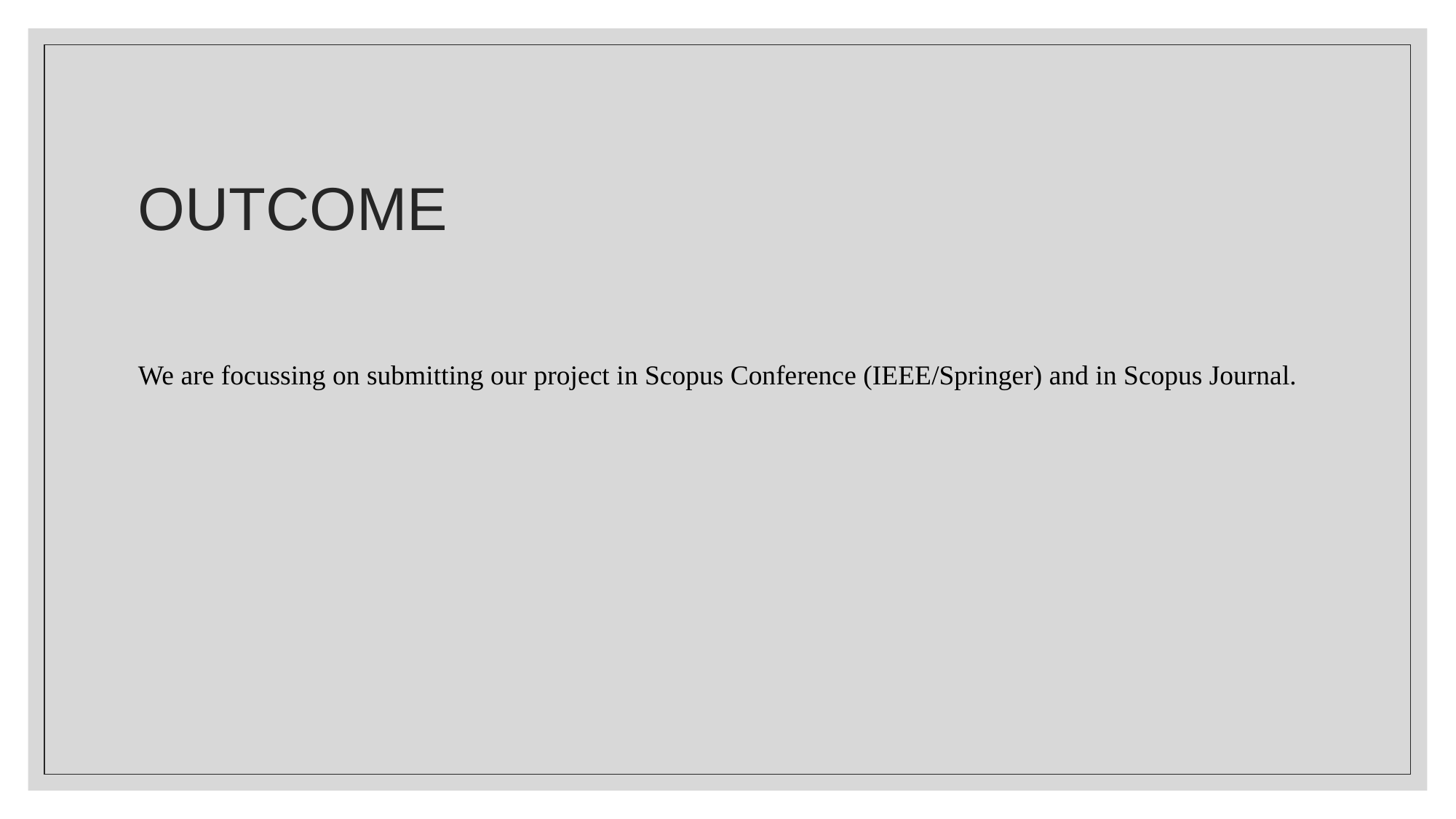

# OUTCOME
We are focussing on submitting our project in Scopus Conference (IEEE/Springer) and in Scopus Journal.